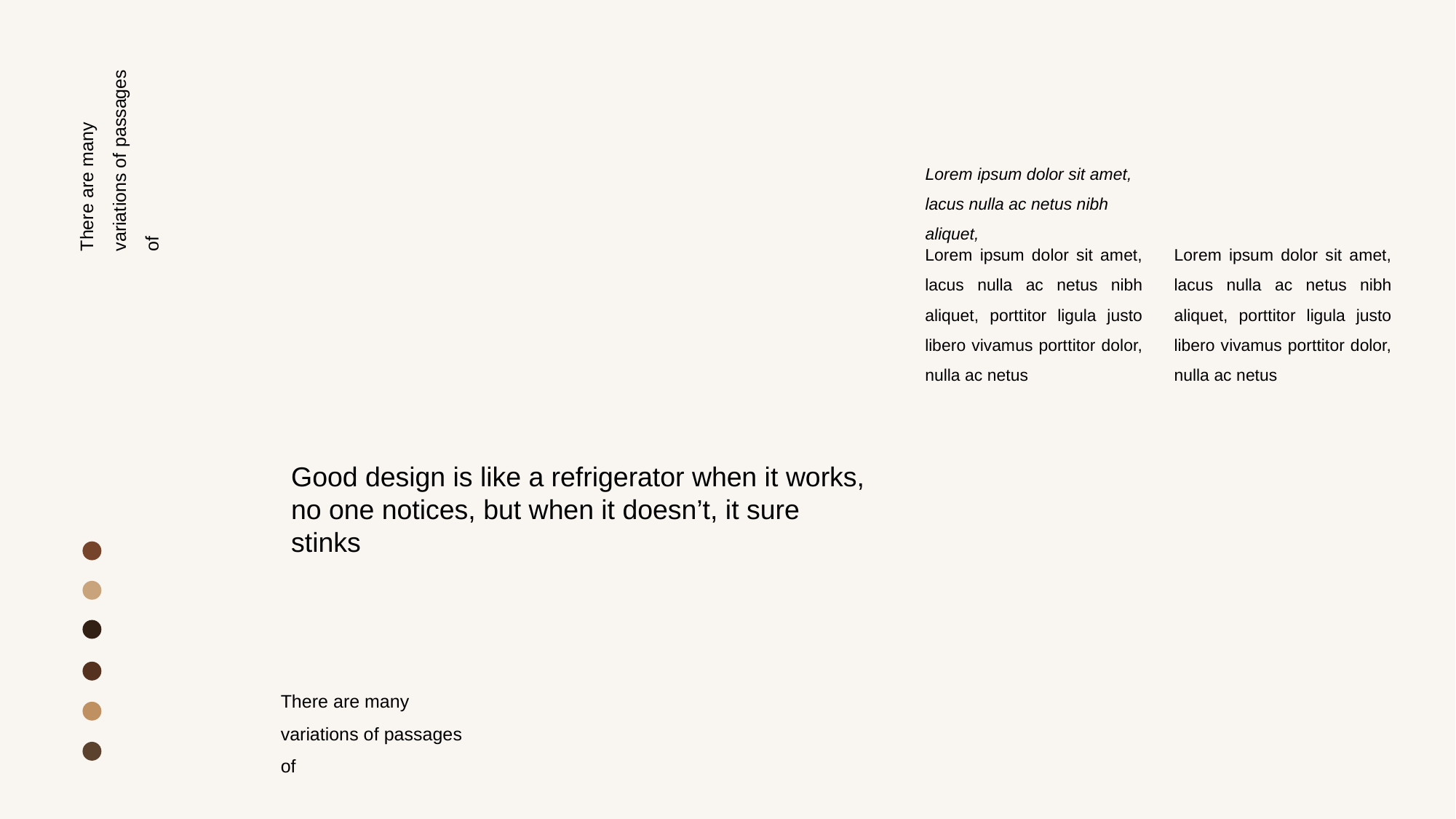

There are many variations of passages of
Lorem ipsum dolor sit amet, lacus nulla ac netus nibh aliquet,
Lorem ipsum dolor sit amet, lacus nulla ac netus nibh aliquet, porttitor ligula justo libero vivamus porttitor dolor, nulla ac netus
Lorem ipsum dolor sit amet, lacus nulla ac netus nibh aliquet, porttitor ligula justo libero vivamus porttitor dolor, nulla ac netus
Good design is like a refrigerator when it works, no one notices, but when it doesn’t, it sure stinks

There are many variations of passages of